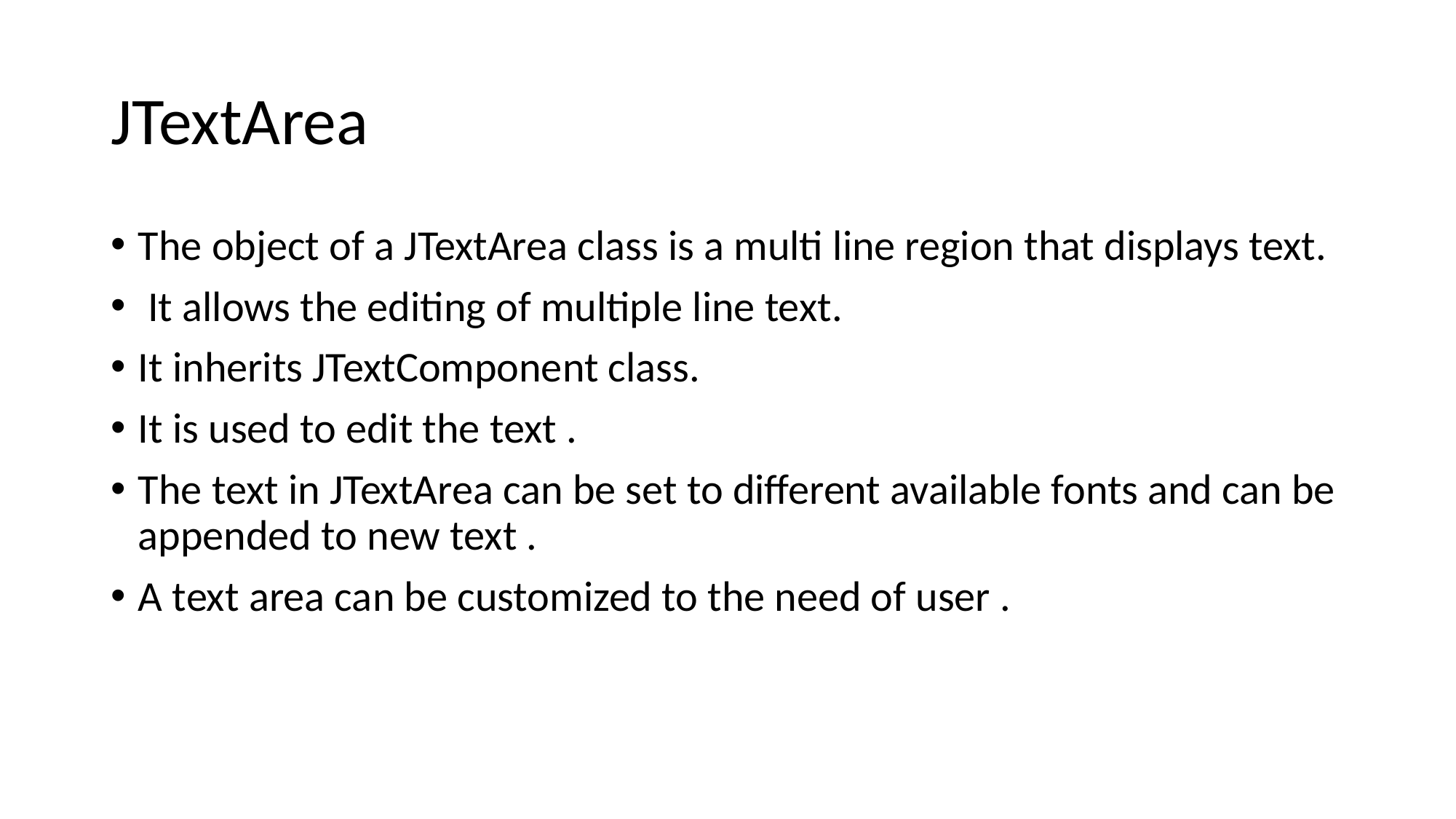

# JTextArea
The object of a JTextArea class is a multi line region that displays text.
 It allows the editing of multiple line text.
It inherits JTextComponent class.
It is used to edit the text .
The text in JTextArea can be set to different available fonts and can be appended to new text .
A text area can be customized to the need of user .